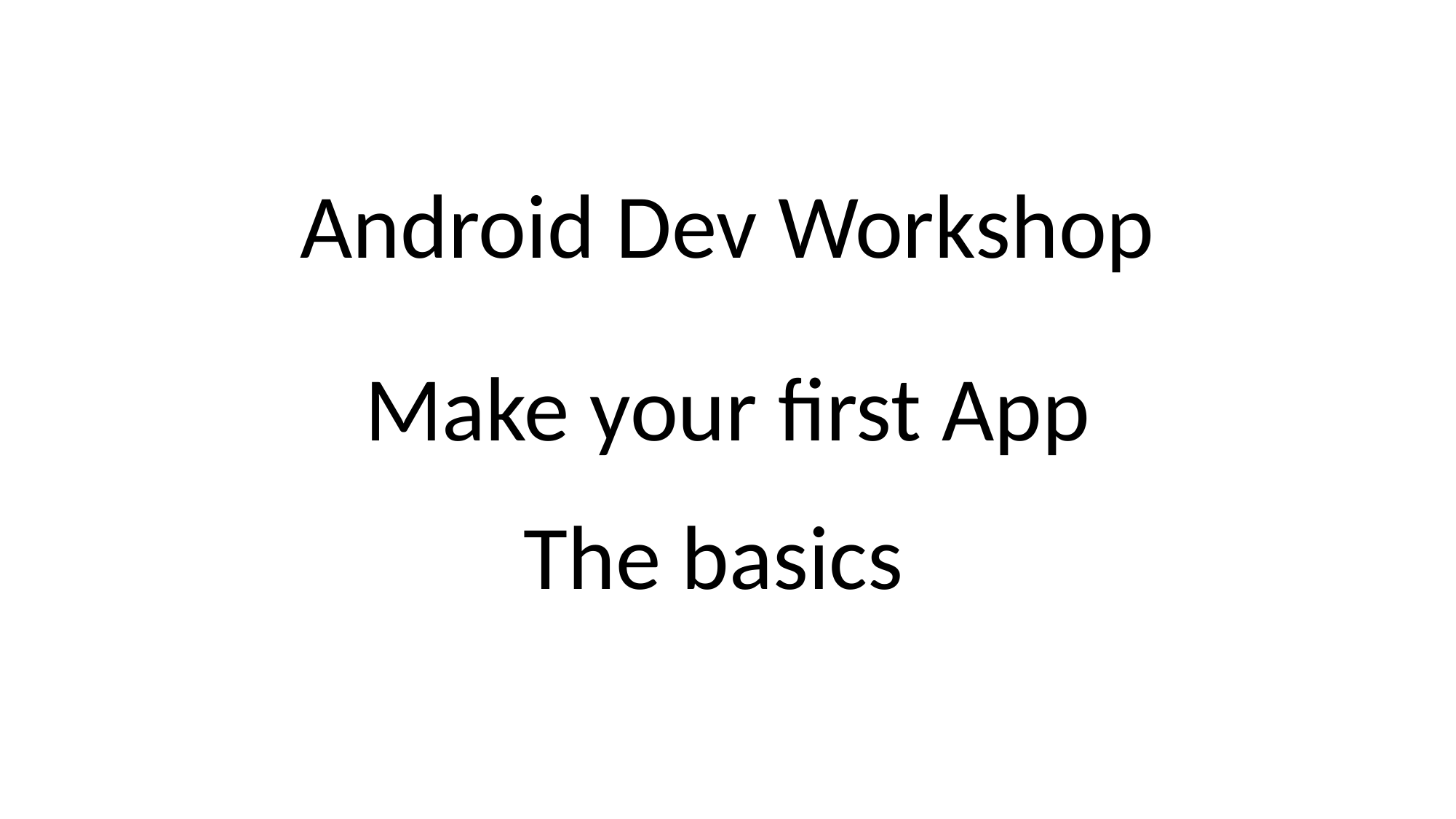

# Android Dev Workshop
Make your first App
The basics